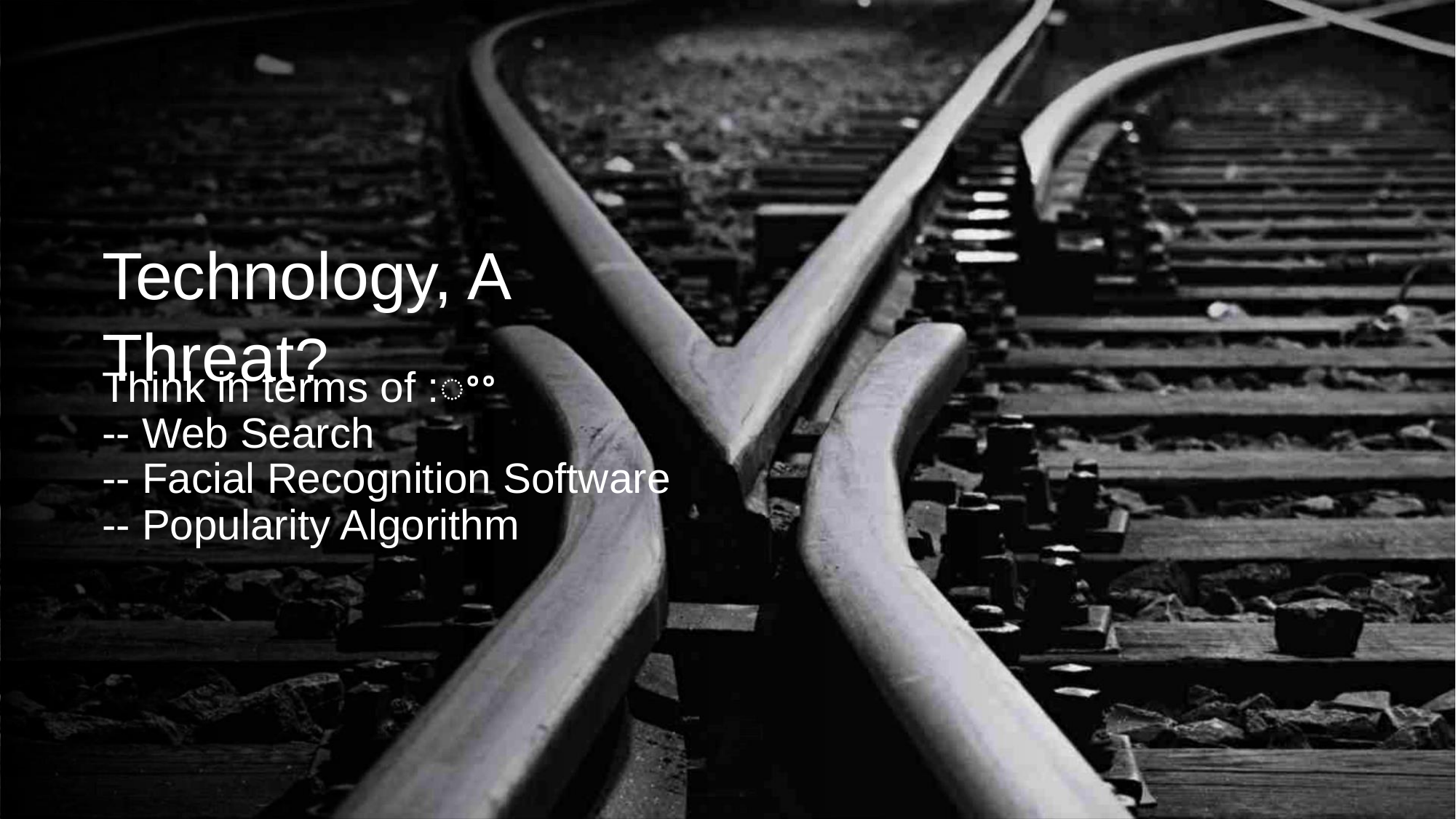

Technology, A Threat?
Think in terms of :ꢀꢀ
-- Web Search
-- Facial Recognition Software
-- Popularity Algorithm